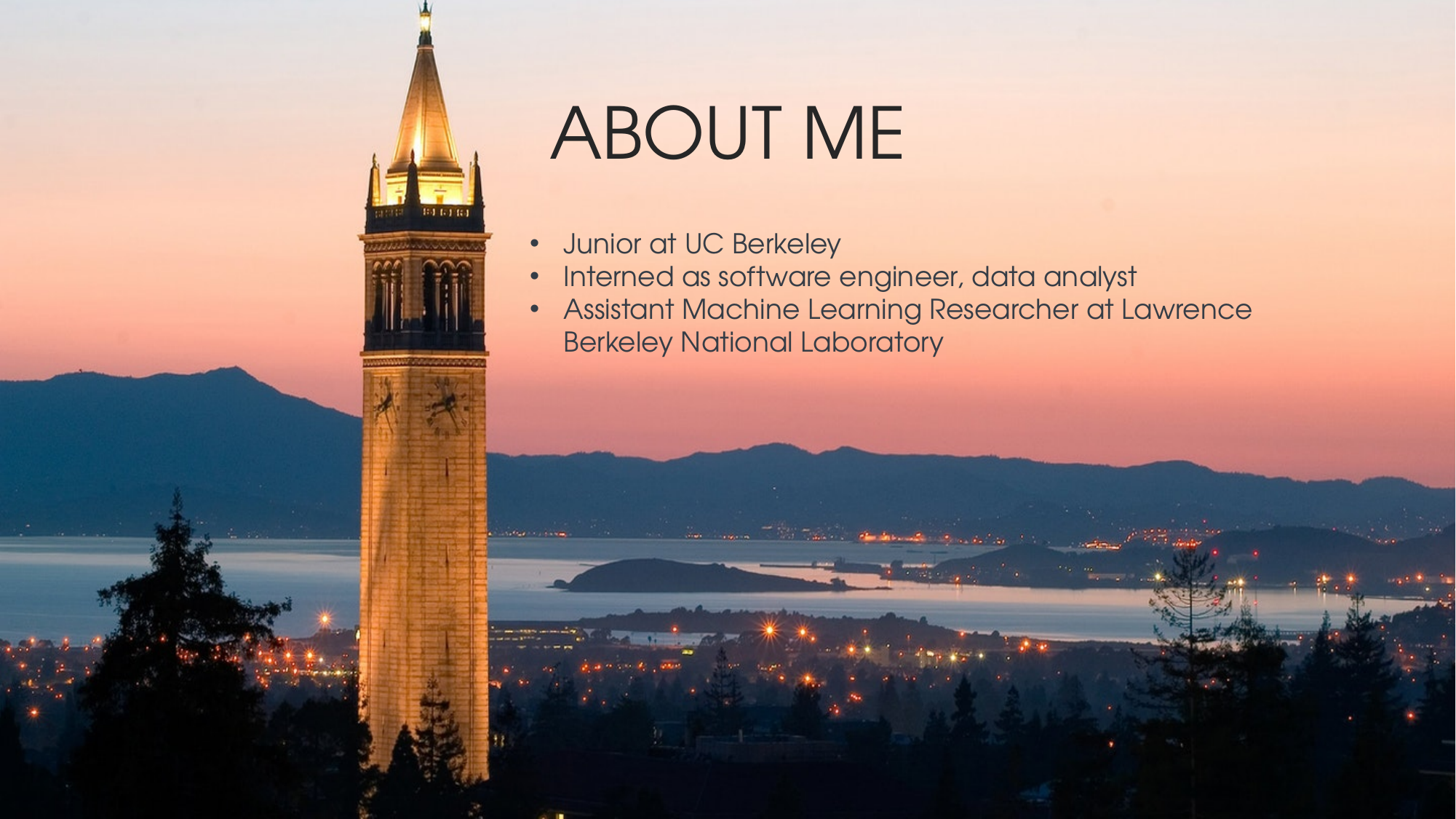

About me
Junior at UC Berkeley
Interned as software engineer, data analyst
Assistant Machine Learning Researcher at Lawrence Berkeley National Laboratory